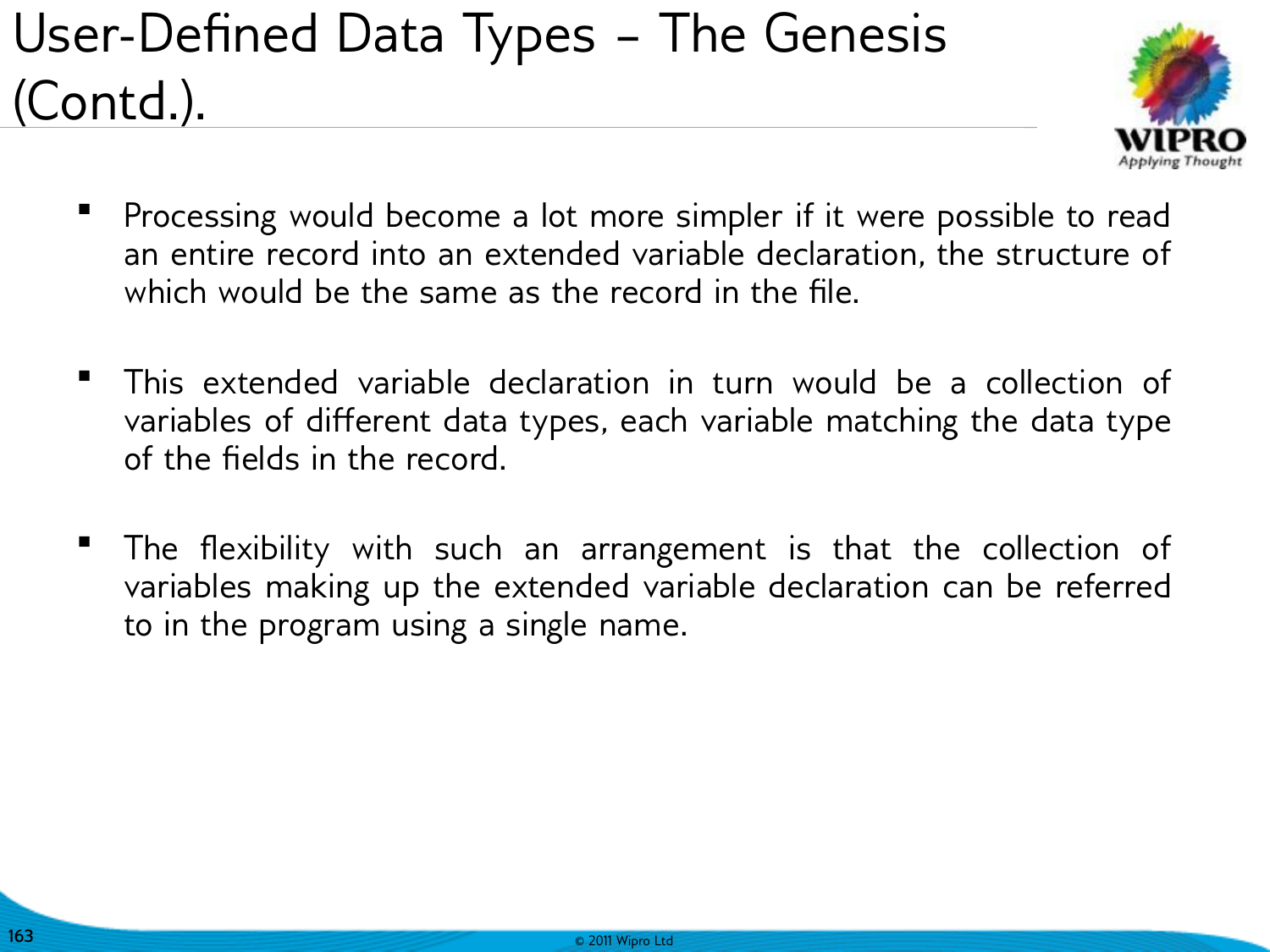

User-Defined Data Types – The Genesis (Contd.).
Processing would become a lot more simpler if it were possible to read an entire record into an extended variable declaration, the structure of which would be the same as the record in the file.

This extended variable declaration in turn would be a collection of variables of different data types, each variable matching the data type of the fields in the record.

The flexibility with such an arrangement is that the collection of variables making up the extended variable declaration can be referred to in the program using a single name.